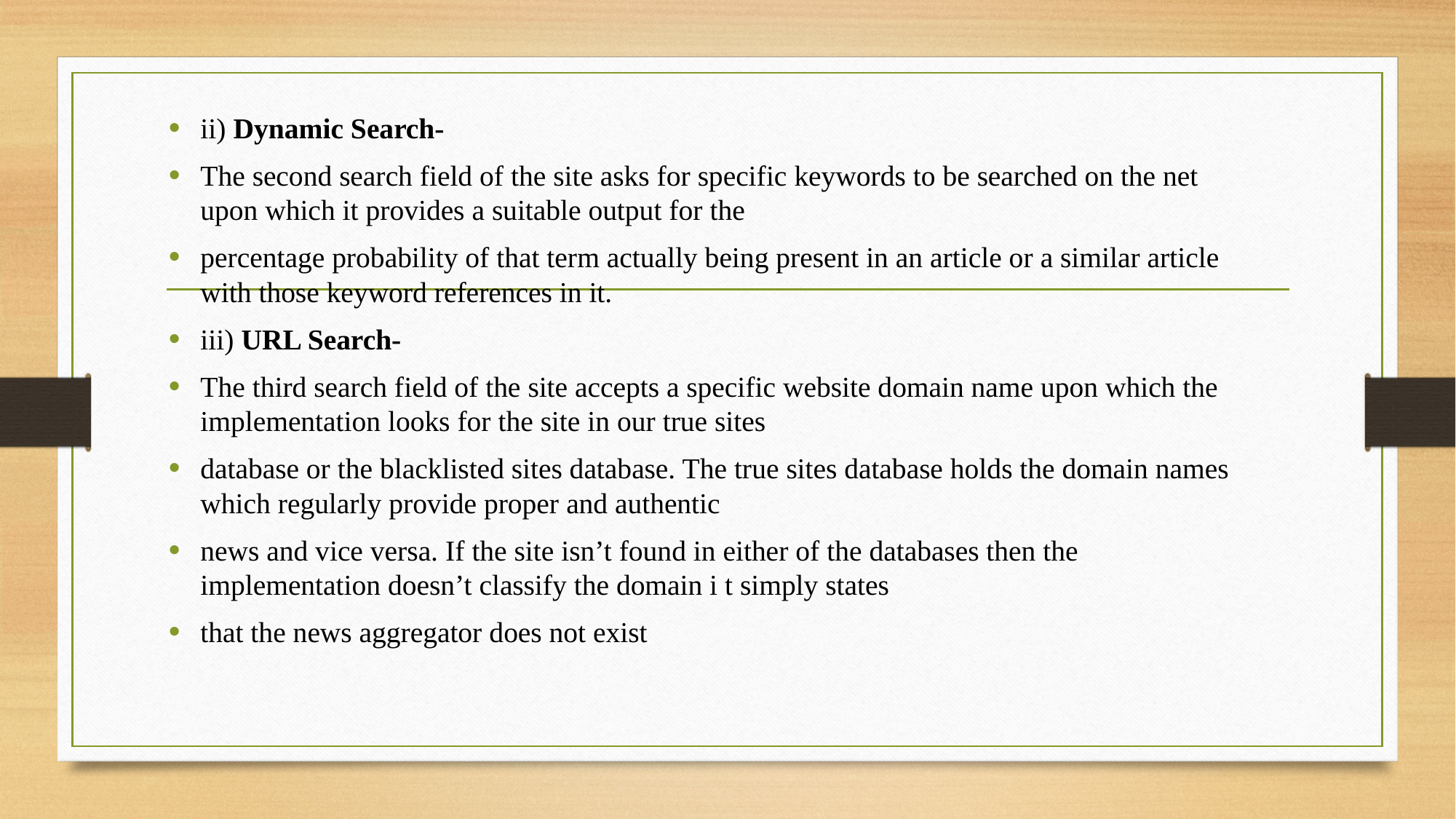

ii) Dynamic Search-
The second search field of the site asks for specific keywords to be searched on the net upon which it provides a suitable output for the
percentage probability of that term actually being present in an article or a similar article with those keyword references in it.
iii) URL Search-
The third search field of the site accepts a specific website domain name upon which the implementation looks for the site in our true sites
database or the blacklisted sites database. The true sites database holds the domain names which regularly provide proper and authentic
news and vice versa. If the site isn’t found in either of the databases then the implementation doesn’t classify the domain i t simply states
that the news aggregator does not exist